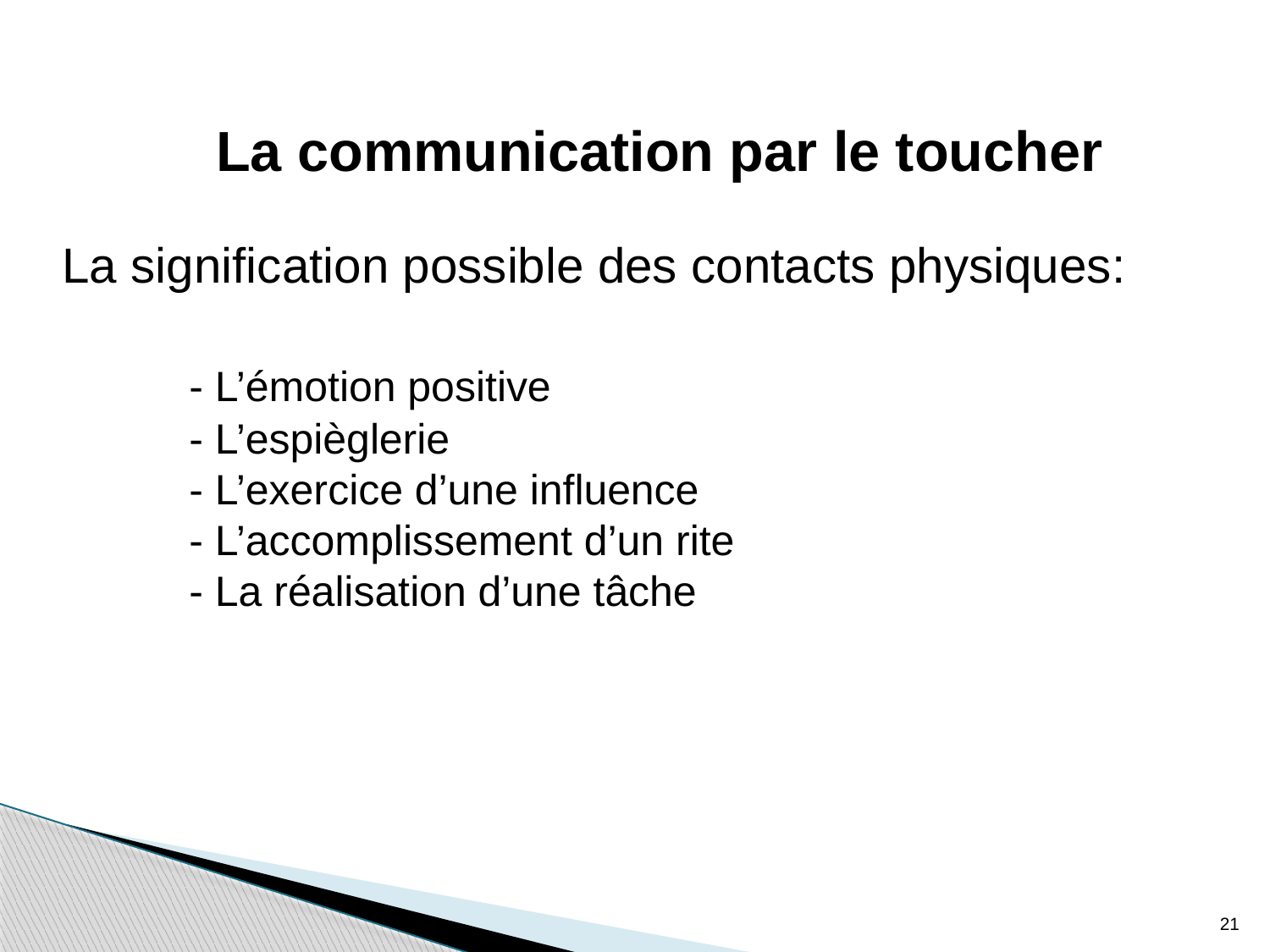

La communication par le toucher

La signification possible des contacts physiques:

	- L’émotion positive
	- L’espièglerie
	- L’exercice d’une influence
	- L’accomplissement d’un rite
	- La réalisation d’une tâche

21